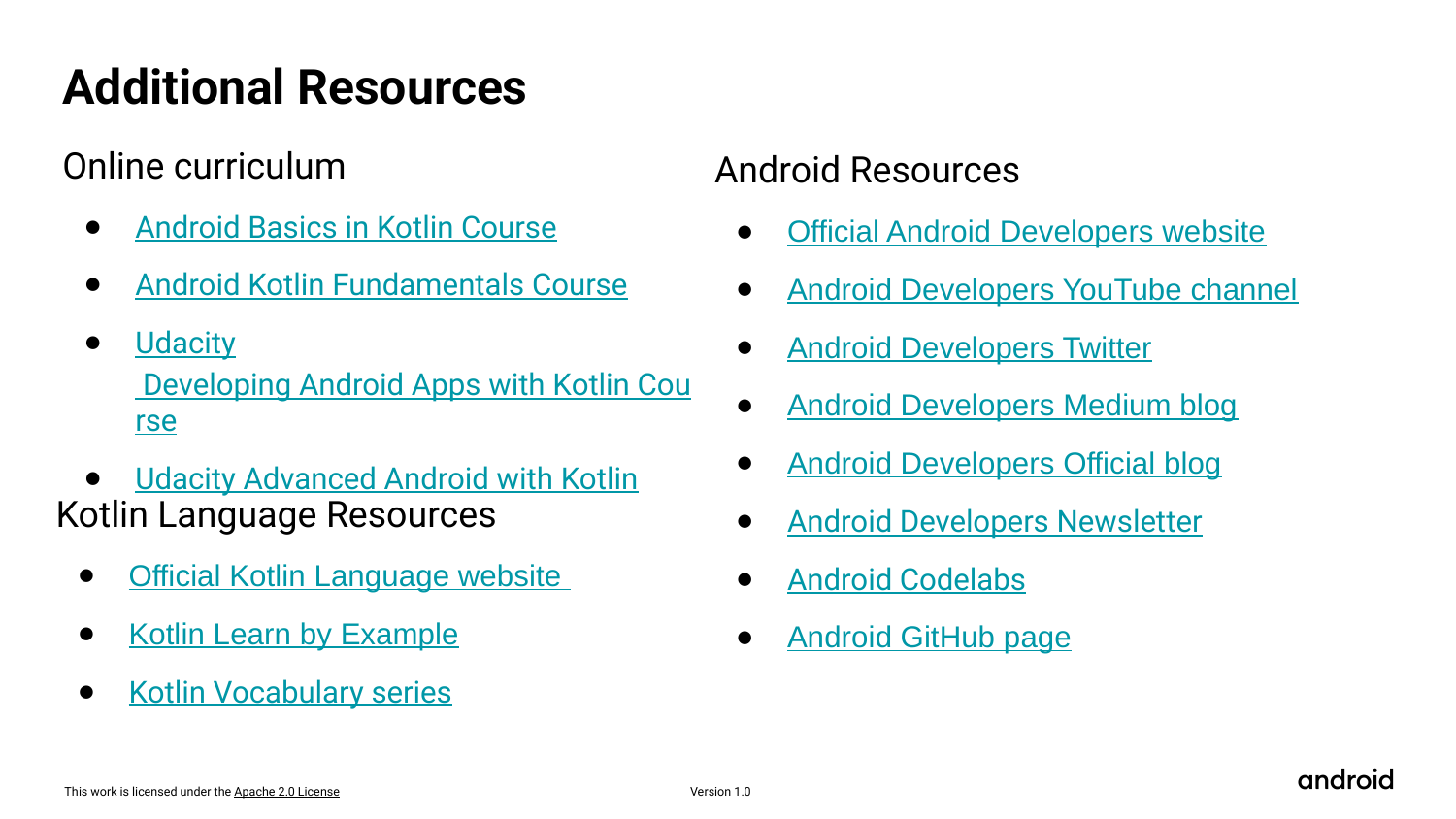

Additional Resources
# Online curriculum
Android Basics in Kotlin Course
Android Kotlin Fundamentals Course
Udacity Developing Android Apps with Kotlin Course
Udacity Advanced Android with Kotlin
Android Resources
Official Android Developers website
Android Developers YouTube channel
Android Developers Twitter
Android Developers Medium blog
Android Developers Official blog
Android Developers Newsletter
Android Codelabs
Android GitHub page
Kotlin Language Resources
Official Kotlin Language website
Kotlin Learn by Example
Kotlin Vocabulary series
Version 1.0